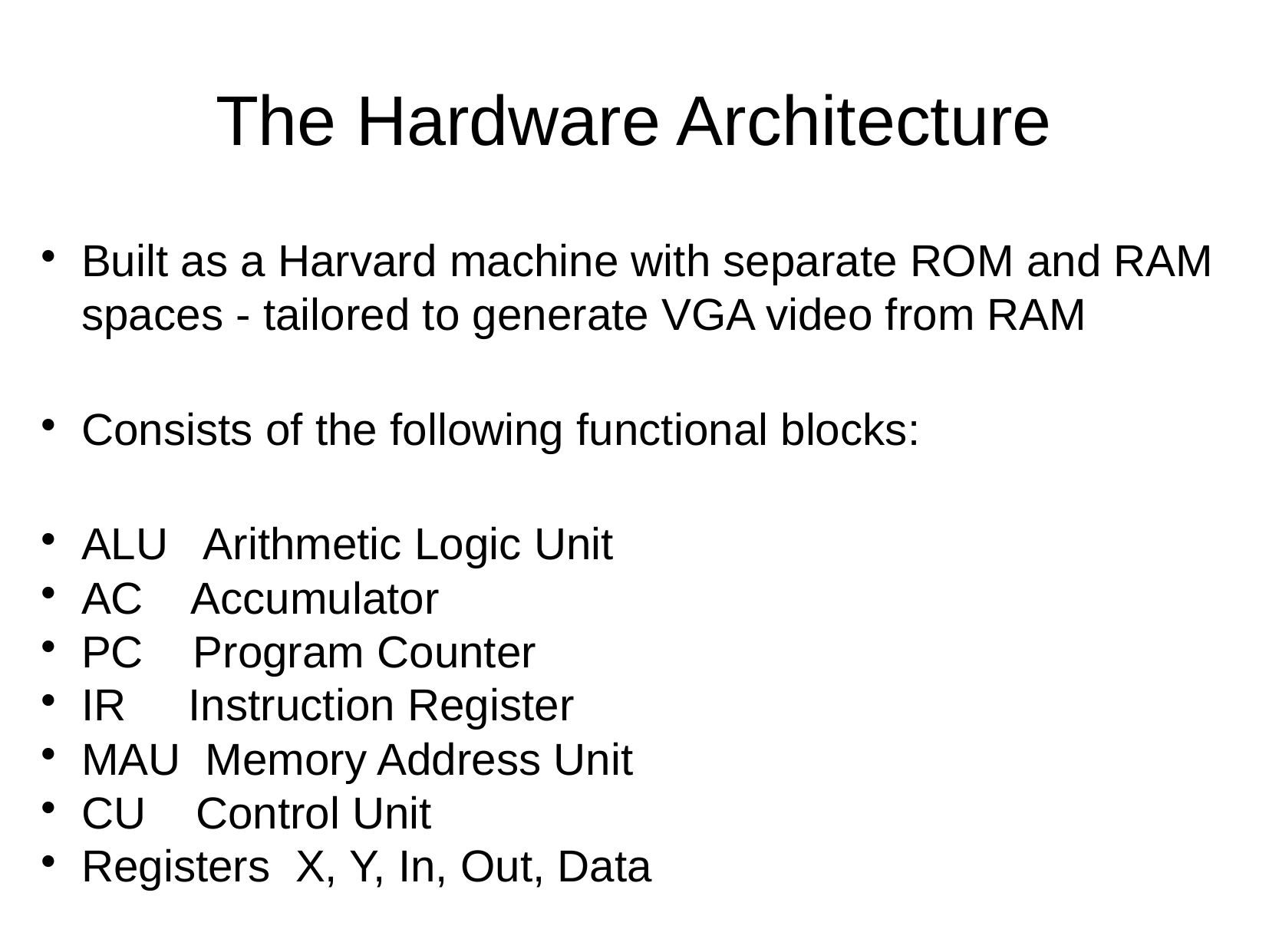

The Hardware Architecture
Built as a Harvard machine with separate ROM and RAM spaces - tailored to generate VGA video from RAM

Consists of the following functional blocks:

ALU   Arithmetic Logic Unit
AC    Accumulator
PC    Program Counter
IR     Instruction Register
MAU  Memory Address Unit
CU    Control Unit
Registers  X, Y, In, Out, Data